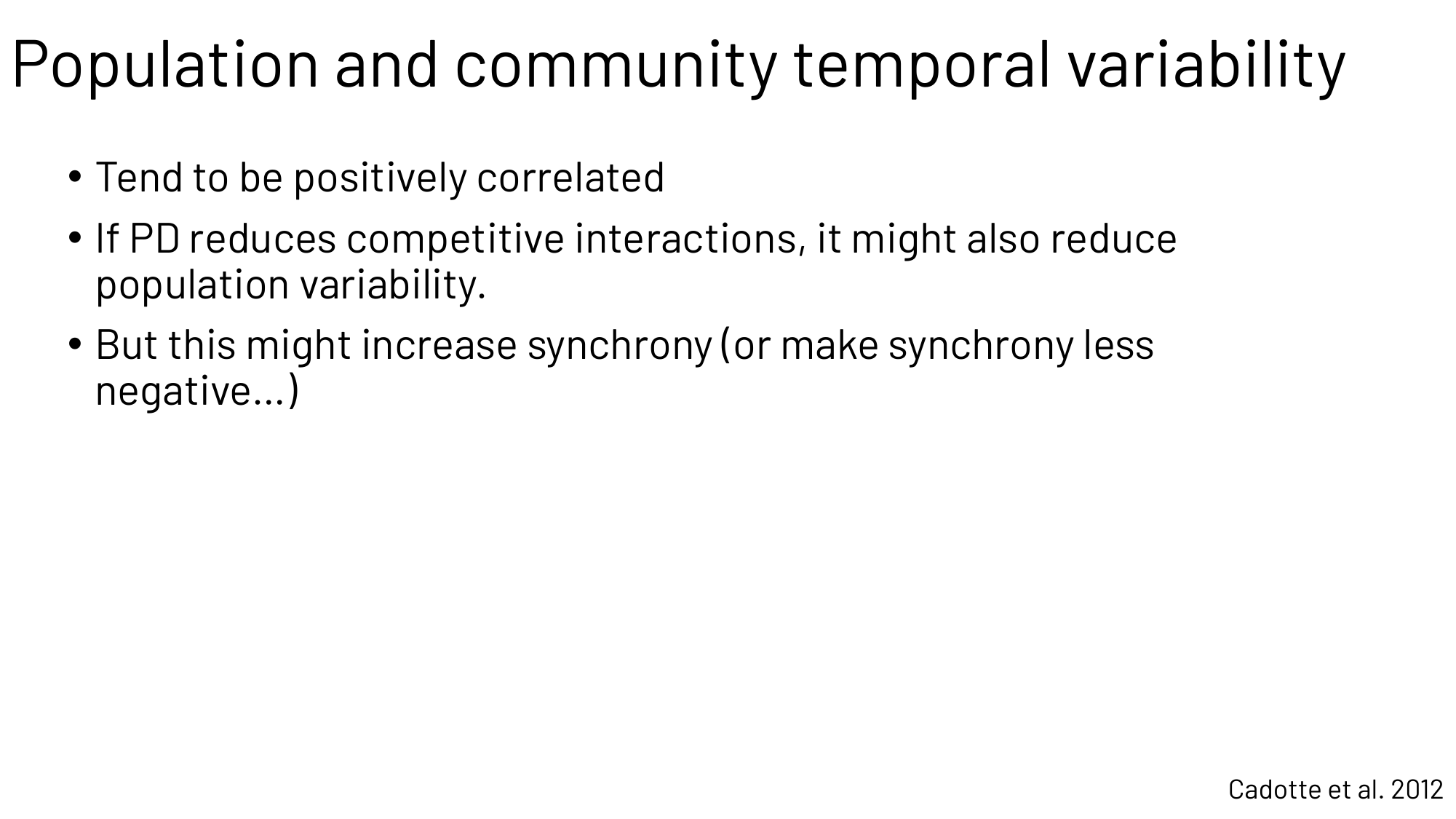

Population and community temporal variability
Tend to be positively correlated
If PD reduces competitive interactions, it might also reduce population variability.
But this might increase synchrony (or make synchrony less negative…)
Cadotte et al. 2012